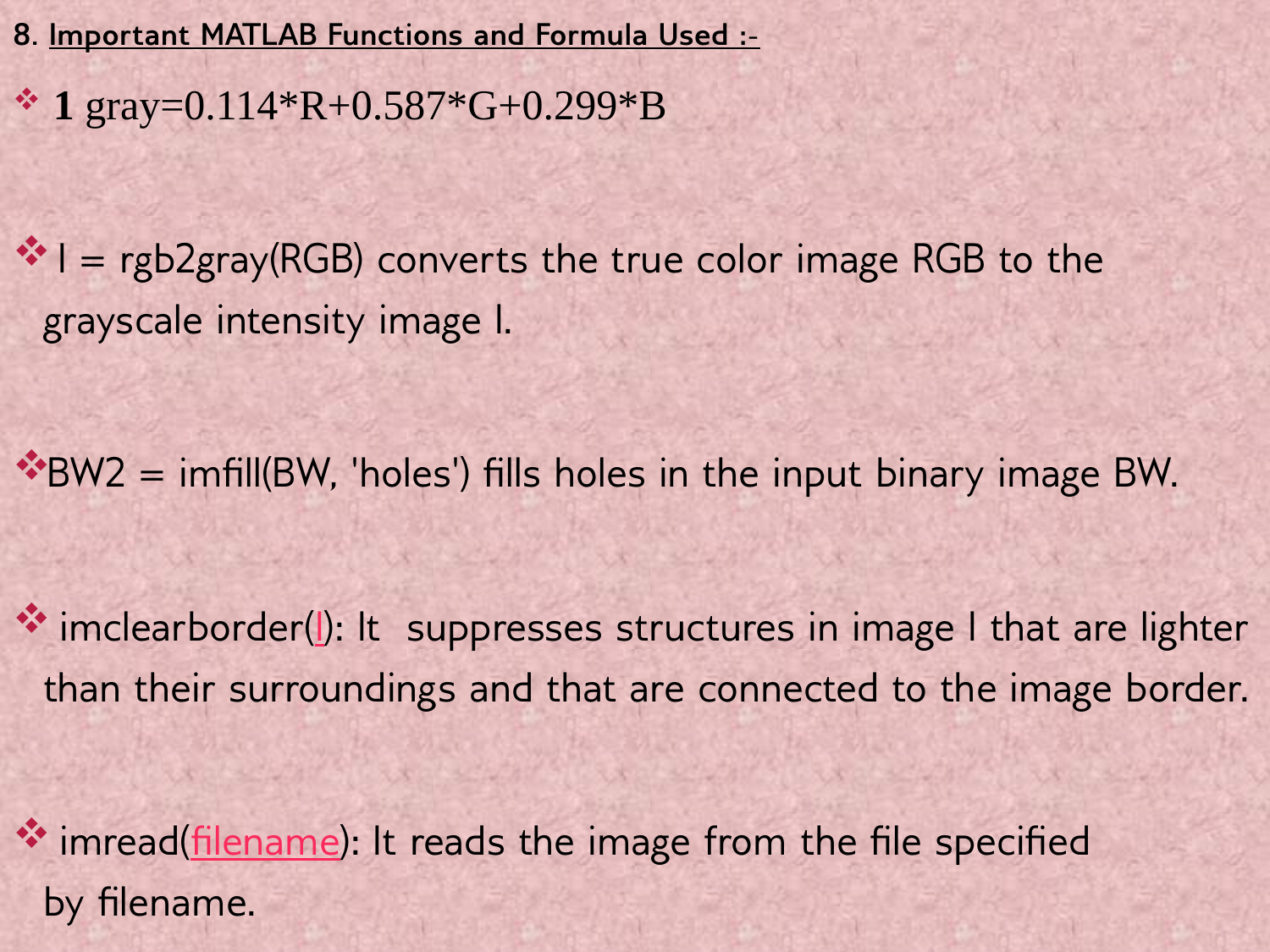

8. Important MATLAB Functions and Formula Used :-
 1 gray=0.114*R+0.587*G+0.299*B

 I = rgb2gray(RGB) converts the true color image RGB to the grayscale intensity image I.

BW2 = imfill(BW, 'holes') fills holes in the input binary image BW.

 imclearborder(I): It  suppresses structures in image I that are lighter than their surroundings and that are connected to the image border.

 imread(filename): It reads the image from the file specified by filename.